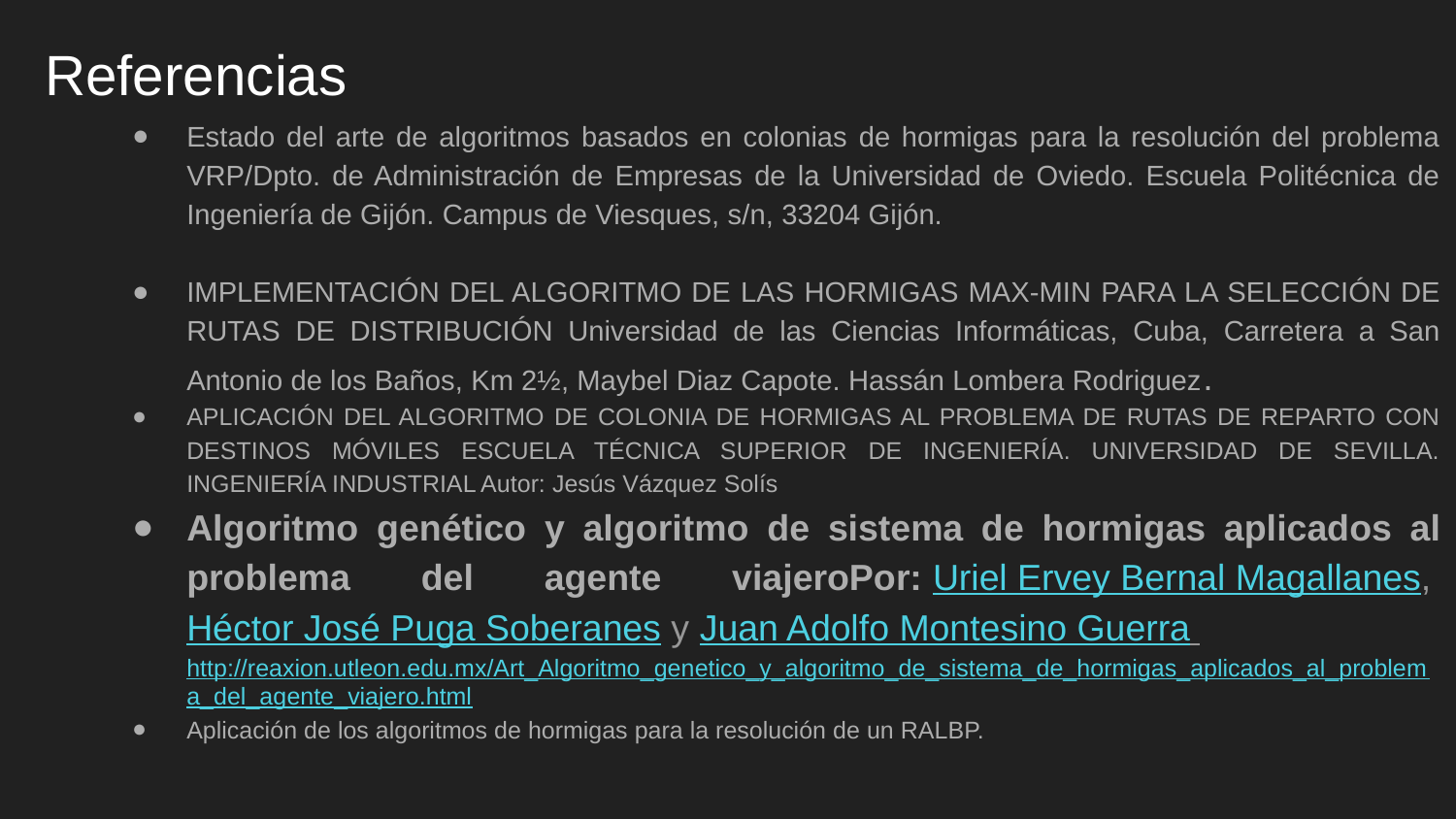

# Referencias
Estado del arte de algoritmos basados en colonias de hormigas para la resolución del problema VRP/Dpto. de Administración de Empresas de la Universidad de Oviedo. Escuela Politécnica de Ingeniería de Gijón. Campus de Viesques, s/n, 33204 Gijón.

IMPLEMENTACIÓN DEL ALGORITMO DE LAS HORMIGAS MAX-MIN PARA LA SELECCIÓN DE RUTAS DE DISTRIBUCIÓN Universidad de las Ciencias Informáticas, Cuba, Carretera a San Antonio de los Baños, Km 2½, Maybel Diaz Capote. Hassán Lombera Rodriguez.
APLICACIÓN DEL ALGORITMO DE COLONIA DE HORMIGAS AL PROBLEMA DE RUTAS DE REPARTO CON DESTINOS MÓVILES ESCUELA TÉCNICA SUPERIOR DE INGENIERÍA. UNIVERSIDAD DE SEVILLA. INGENIERÍA INDUSTRIAL Autor: Jesús Vázquez Solís
Algoritmo genético y algoritmo de sistema de hormigas aplicados al problema del agente viajeroPor: Uriel Ervey Bernal Magallanes, Héctor José Puga Soberanes y Juan Adolfo Montesino Guerra http://reaxion.utleon.edu.mx/Art_Algoritmo_genetico_y_algoritmo_de_sistema_de_hormigas_aplicados_al_problema_del_agente_viajero.html
Aplicación de los algoritmos de hormigas para la resolución de un RALBP.